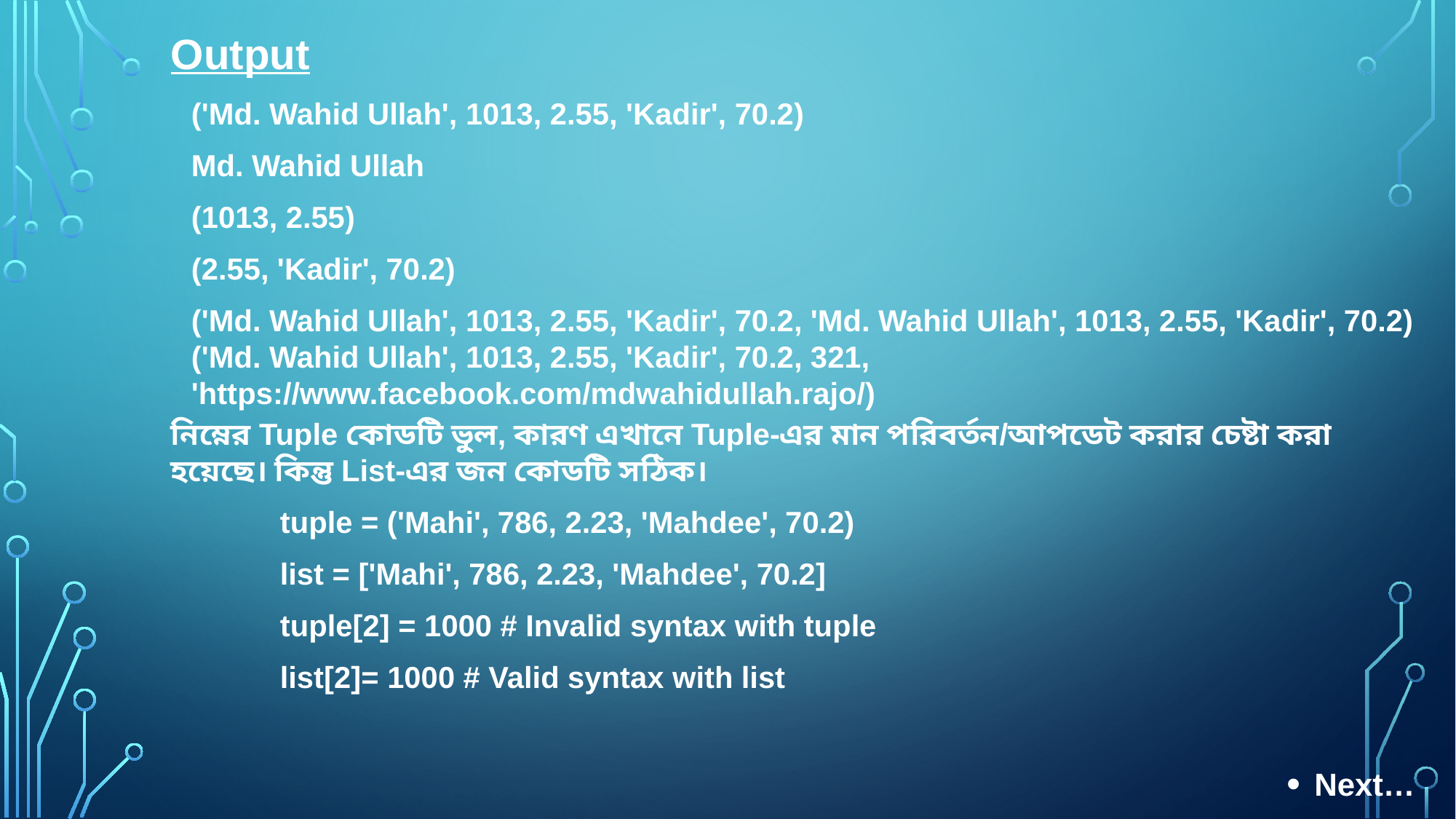

Output
('Md. Wahid Ullah', 1013, 2.55, 'Kadir', 70.2)
Md. Wahid Ullah
(1013, 2.55)
(2.55, 'Kadir', 70.2)
('Md. Wahid Ullah', 1013, 2.55, 'Kadir', 70.2, 'Md. Wahid Ullah', 1013, 2.55, 'Kadir', 70.2) ('Md. Wahid Ullah', 1013, 2.55, 'Kadir', 70.2, 321, 'https://www.facebook.com/mdwahidullah.rajo/)
নিম্নের Tuple কোডটি ভুল, কারণ এখানে Tuple-এর মান পরিবর্তন/আপডেট করার চেষ্টা করা হয়েছে। কিন্তু List-এর জন কোডটি সঠিক।
	tuple = ('Mahi', 786, 2.23, 'Mahdee', 70.2)
	list = ['Mahi', 786, 2.23, 'Mahdee', 70.2]
	tuple[2] = 1000 # Invalid syntax with tuple
	list[2]= 1000 # Valid syntax with list
Next…